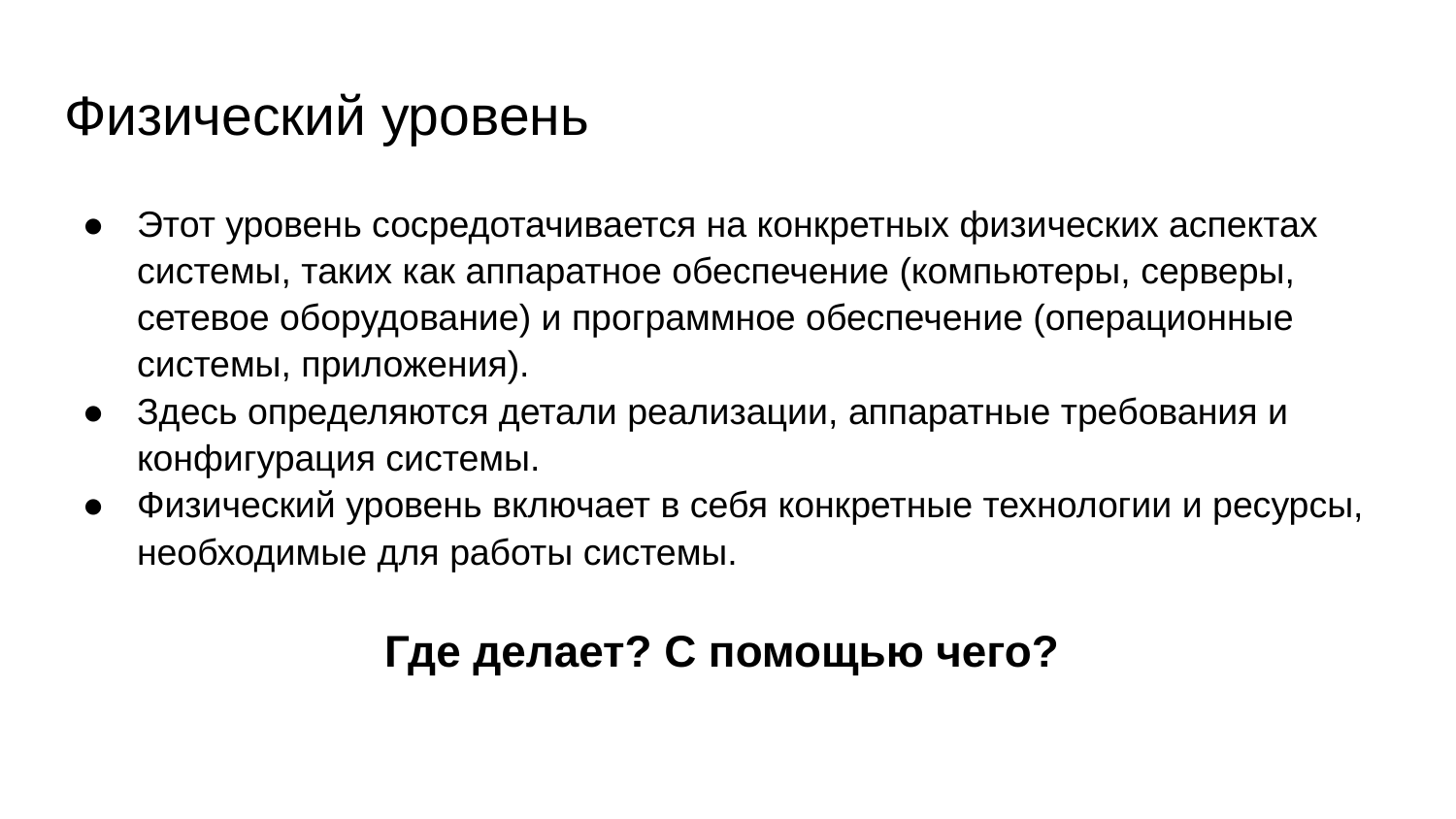

# Физический уровень
Этот уровень сосредотачивается на конкретных физических аспектах системы, таких как аппаратное обеспечение (компьютеры, серверы, сетевое оборудование) и программное обеспечение (операционные системы, приложения).
Здесь определяются детали реализации, аппаратные требования и конфигурация системы.
Физический уровень включает в себя конкретные технологии и ресурсы, необходимые для работы системы.

Где делает? С помощью чего?